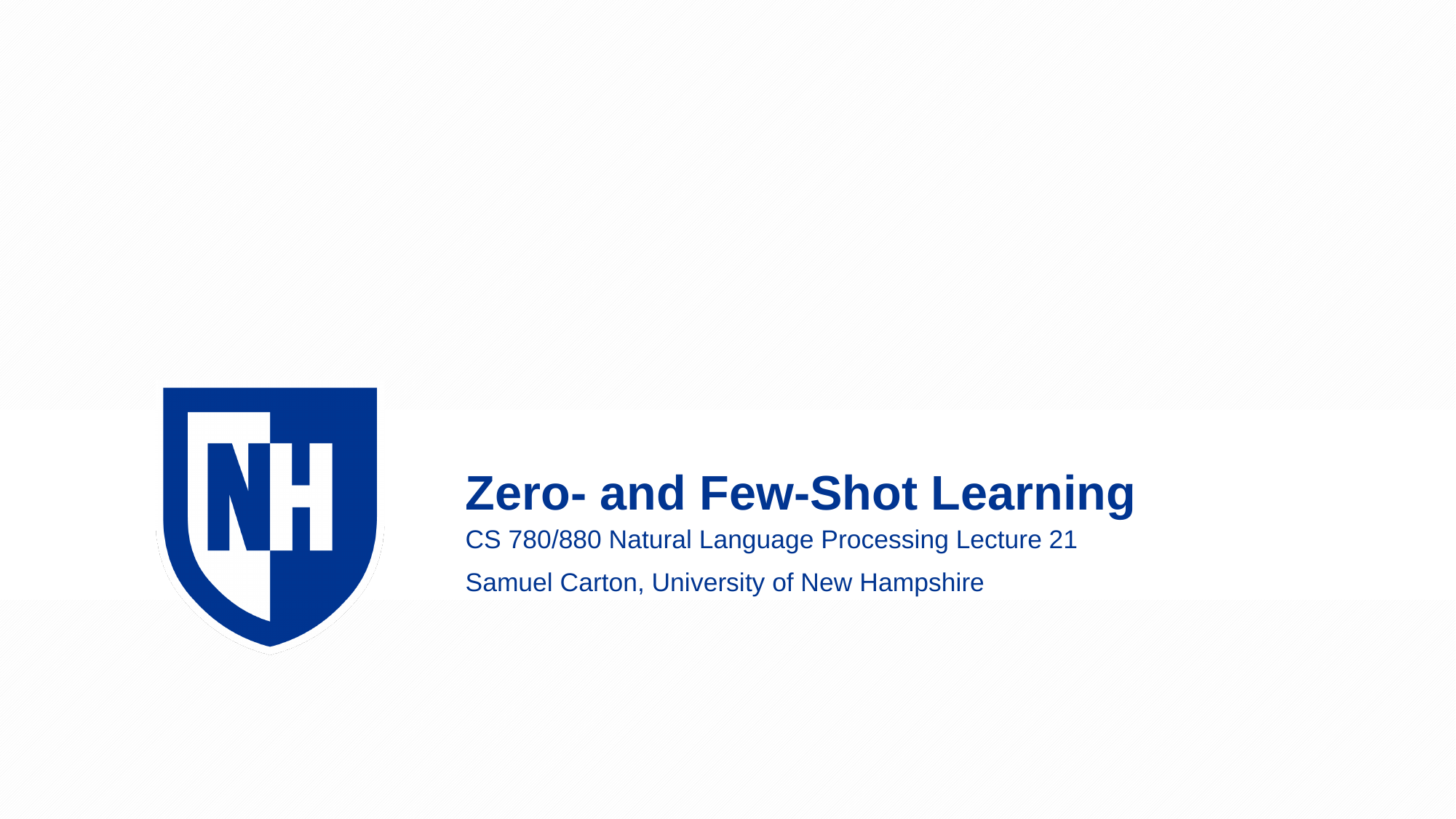

# Zero- and Few-Shot Learning
CS 780/880 Natural Language Processing Lecture 21
Samuel Carton, University of New Hampshire